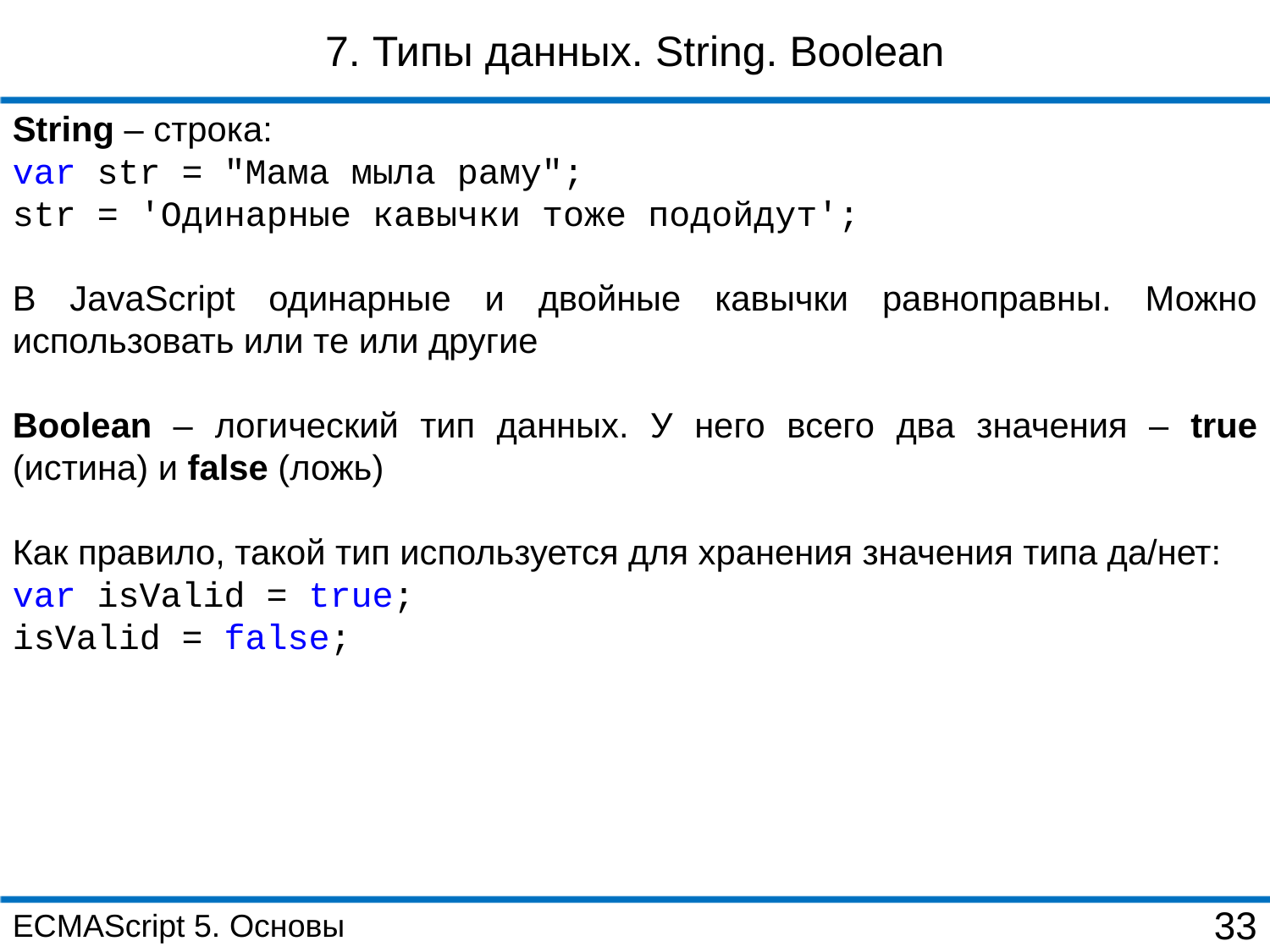

7. Типы данных. String. Boolean
String – строка:
var str = "Мама мыла раму";
str = 'Одинарные кавычки тоже подойдут';

В JavaScript одинарные и двойные кавычки равноправны. Можно использовать или те или другие

Boolean – логический тип данных. У него всего два значения – true (истина) и false (ложь)

Как правило, такой тип используется для хранения значения типа да/нет:
var isValid = true;
isValid = false;
ECMAScript 5. Основы
33